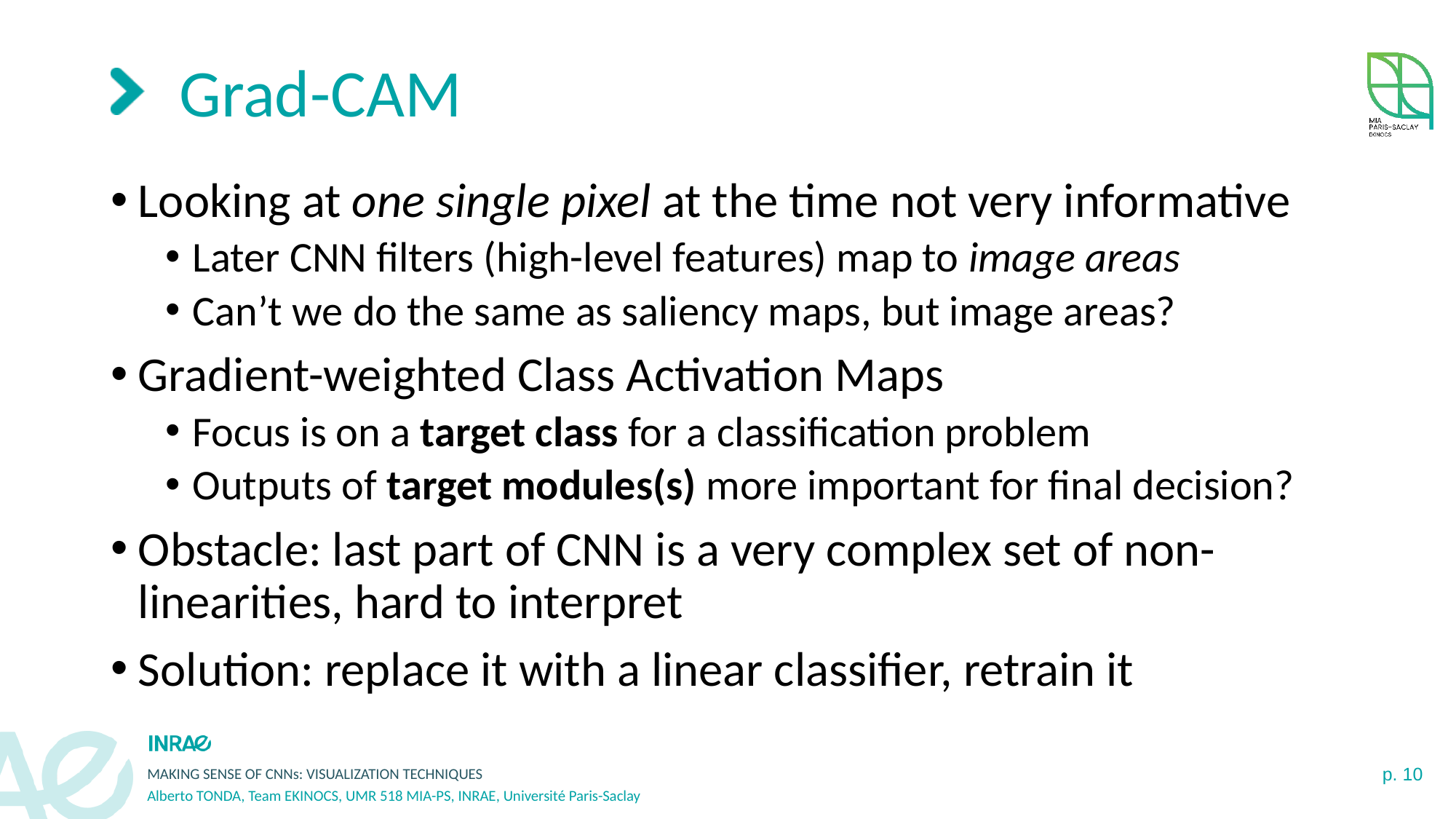

# Grad-CAM
Looking at one single pixel at the time not very informative
Later CNN filters (high-level features) map to image areas
Can’t we do the same as saliency maps, but image areas?
Gradient-weighted Class Activation Maps
Focus is on a target class for a classification problem
Outputs of target modules(s) more important for final decision?
Obstacle: last part of CNN is a very complex set of non-linearities, hard to interpret
Solution: replace it with a linear classifier, retrain it